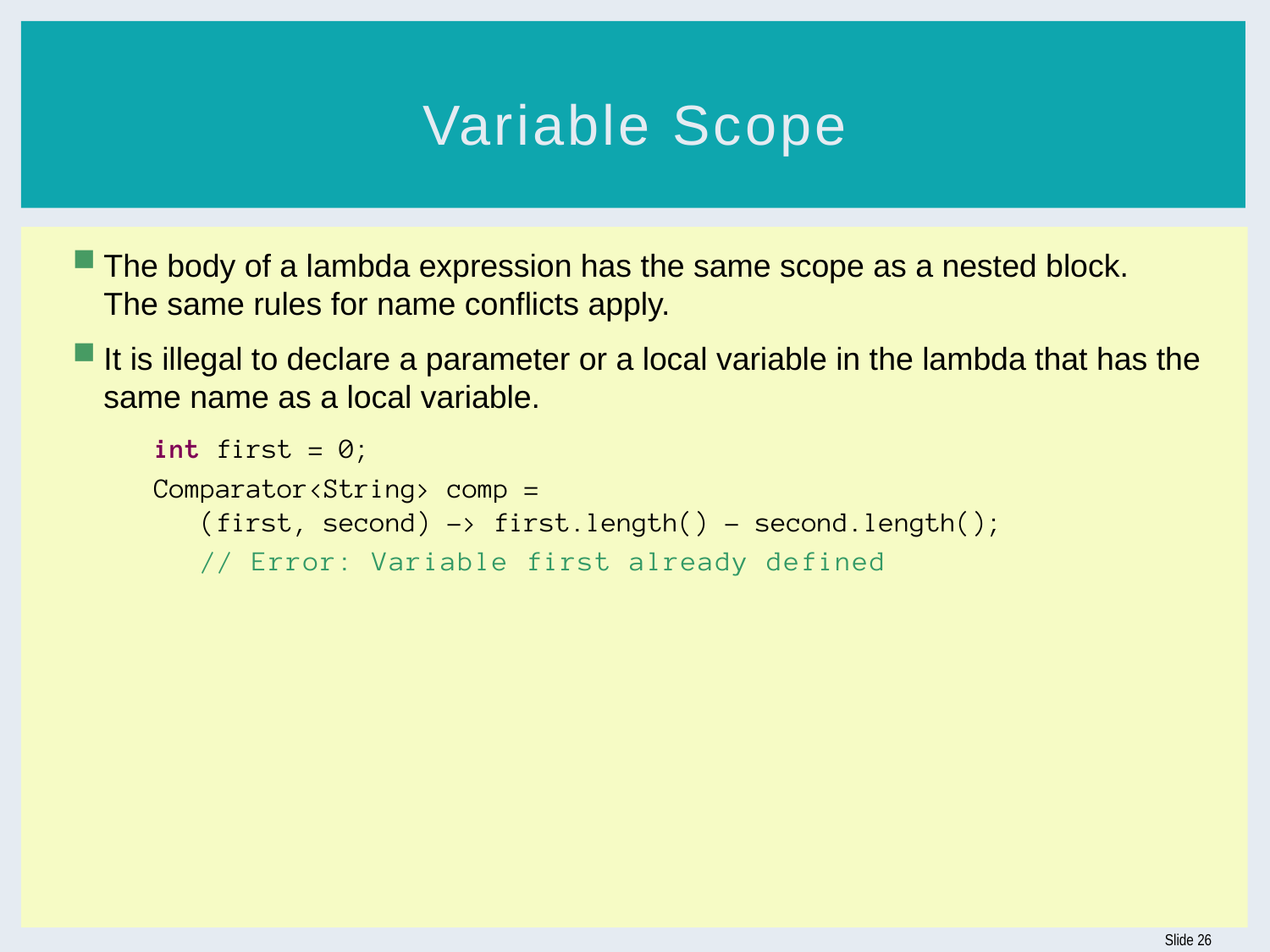

# Variable Scope
The body of a lambda expression has the same scope as a nested block.
The same rules for name conflicts apply.
It is illegal to declare a parameter or a local variable in the lambda that has the same name as a local variable.
int first = 0;
Comparator<String> comp =
   (first, second) -> first.length() - second.length();
   // Error: Variable first already defined